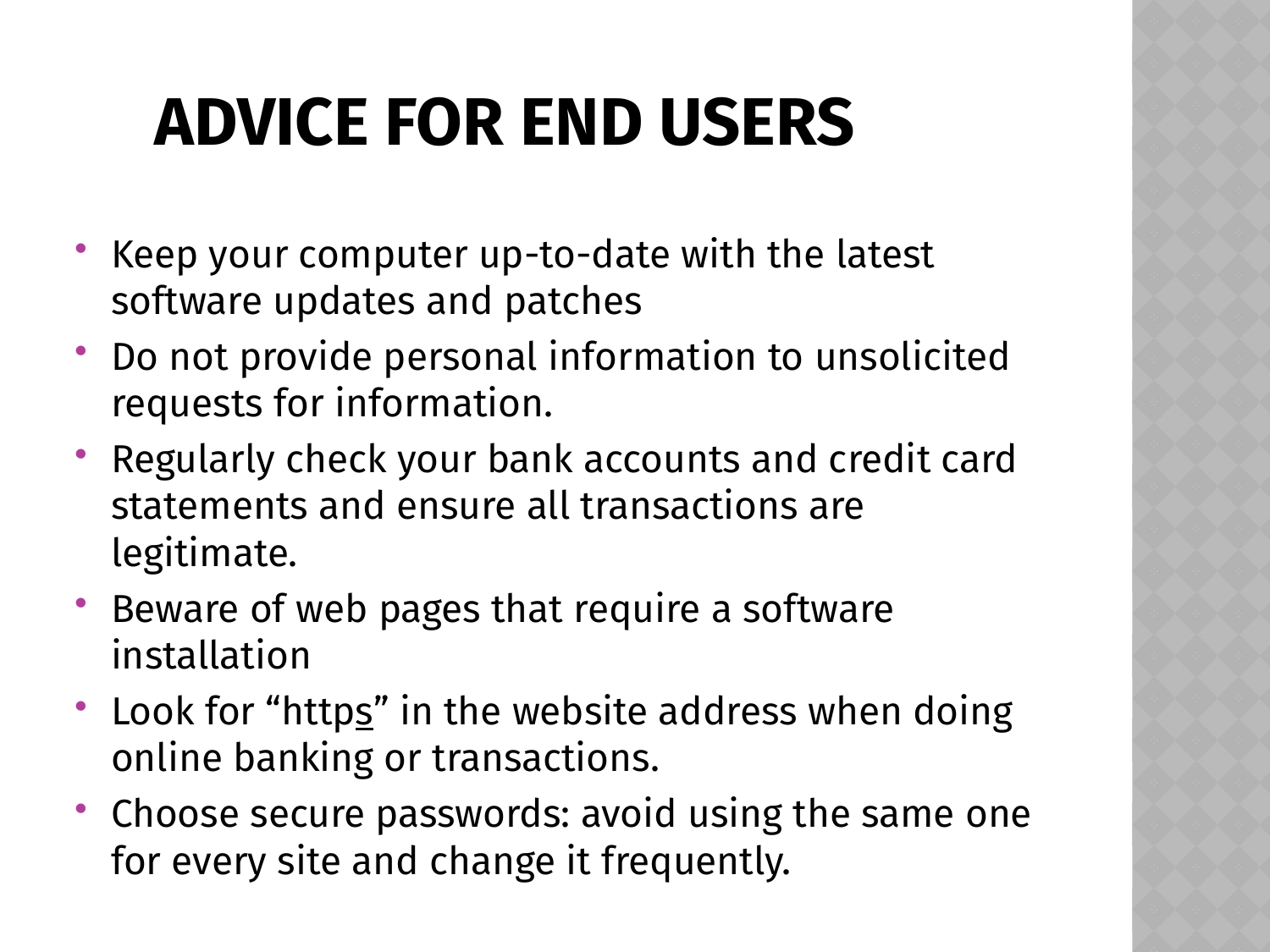

# Advice For End Users
Keep your computer up-to-date with the latest software updates and patches
Do not provide personal information to unsolicited requests for information.
Regularly check your bank accounts and credit card statements and ensure all transactions are legitimate.
Beware of web pages that require a software installation
Look for “https” in the website address when doing online banking or transactions.
Choose secure passwords: avoid using the same one for every site and change it frequently.